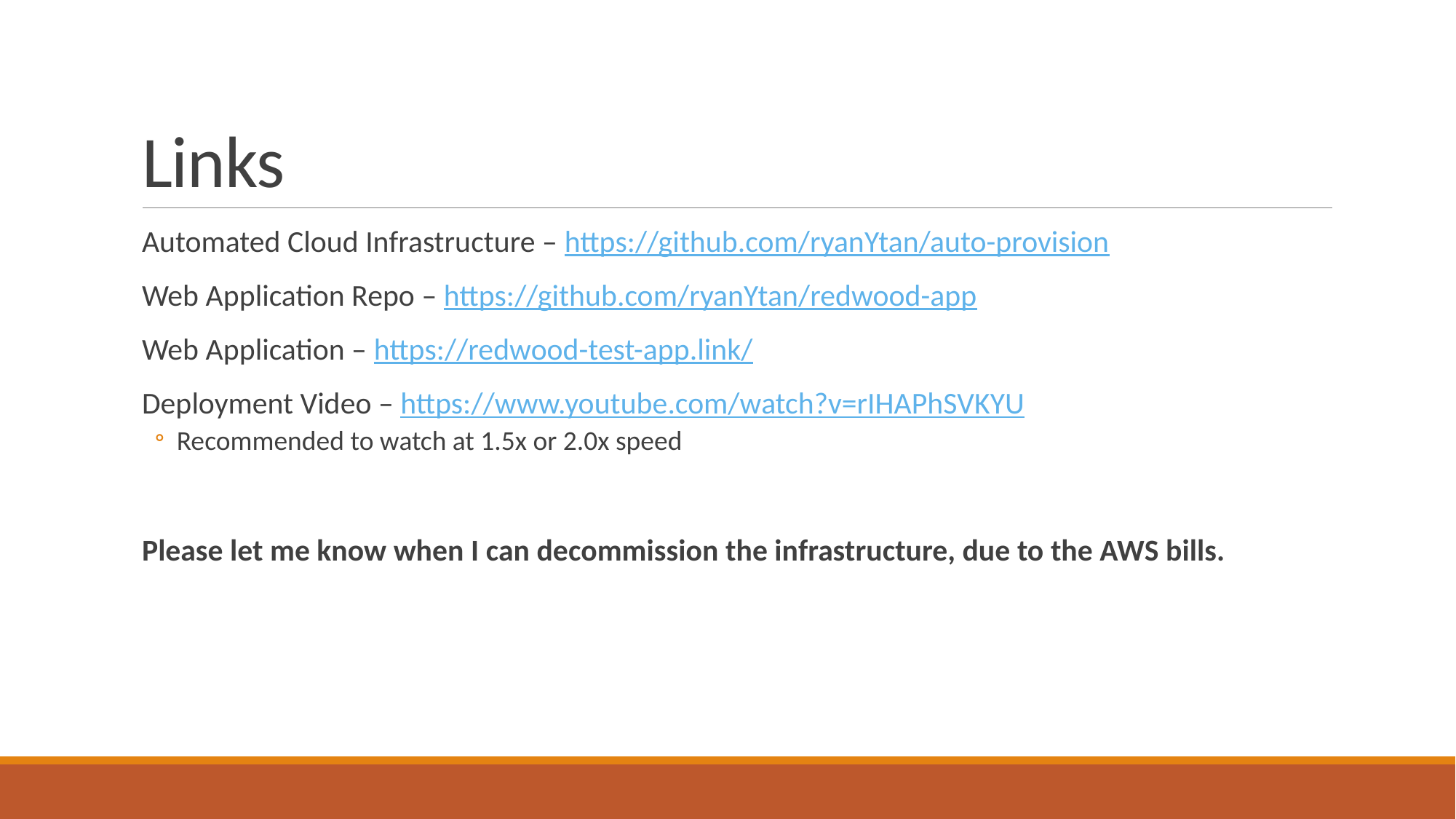

# Links
Automated Cloud Infrastructure – https://github.com/ryanYtan/auto-provision
Web Application Repo – https://github.com/ryanYtan/redwood-app
Web Application – https://redwood-test-app.link/
Deployment Video – https://www.youtube.com/watch?v=rIHAPhSVKYU
Recommended to watch at 1.5x or 2.0x speed

Please let me know when I can decommission the infrastructure, due to the AWS bills.